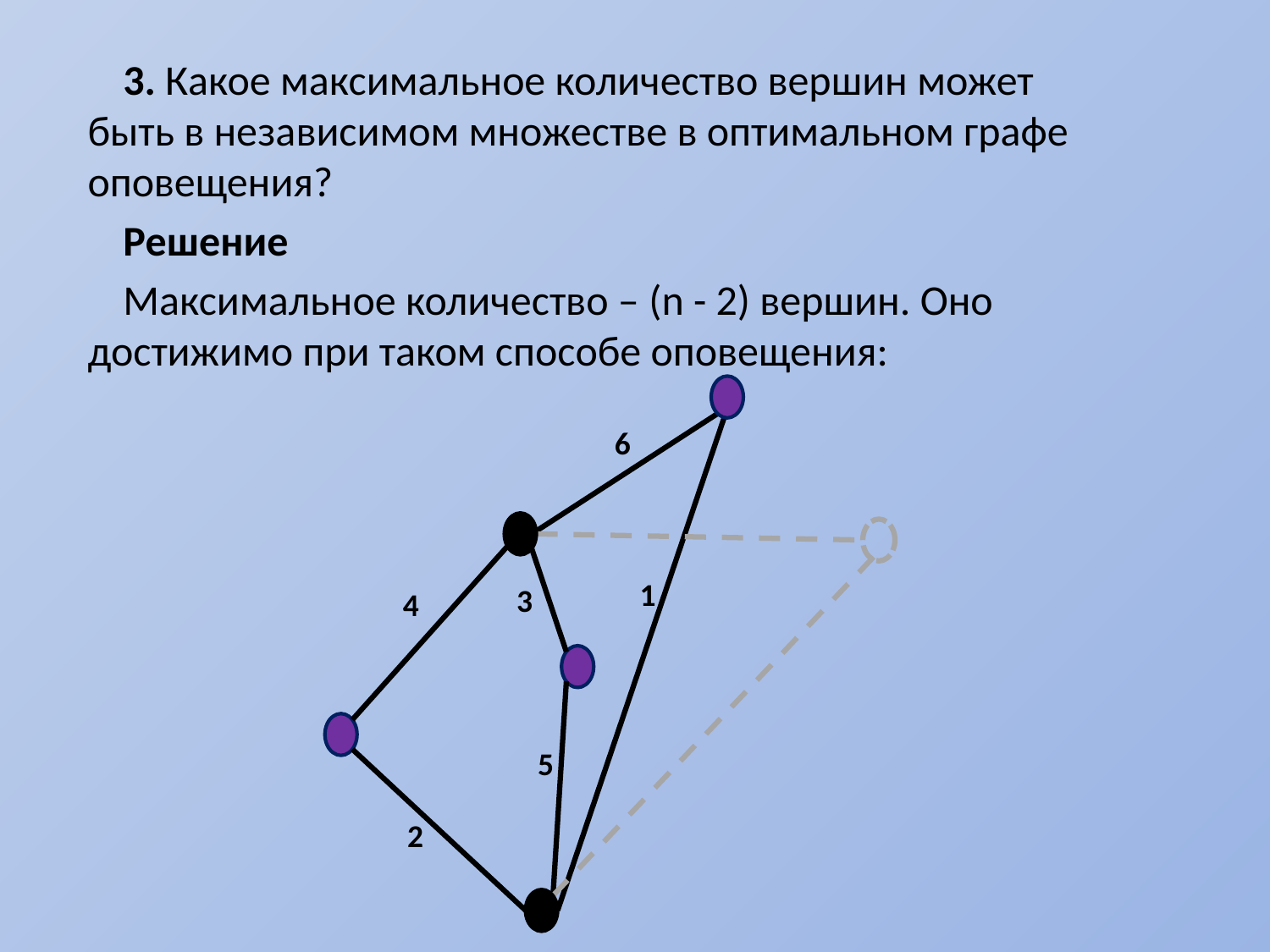

3. Какое максимальное количество вершин может        быть в независимом множестве в оптимальном графе оповещения?
Решение
Максимальное количество – (n - 2) вершин. Оно достижимо при таком способе оповещения:

6

1
3
4

5
2